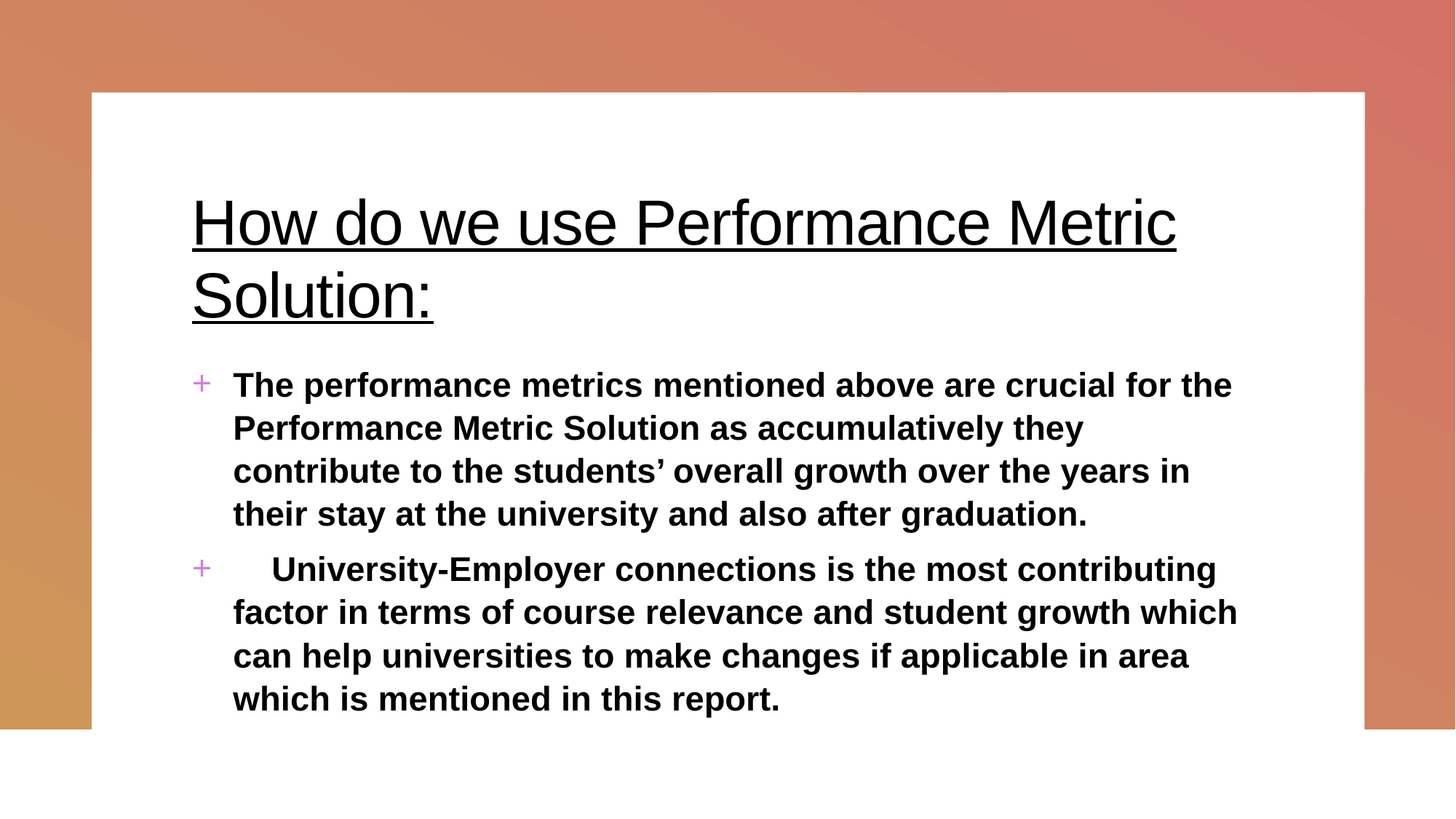

# How do we use Performance Metric Solution:
The performance metrics mentioned above are crucial for the Performance Metric Solution as accumulatively they contribute to the students’ overall growth over the years in their stay at the university and also after graduation.
    University-Employer connections is the most contributing factor in terms of course relevance and student growth which can help universities to make changes if applicable in area which is mentioned in this report.